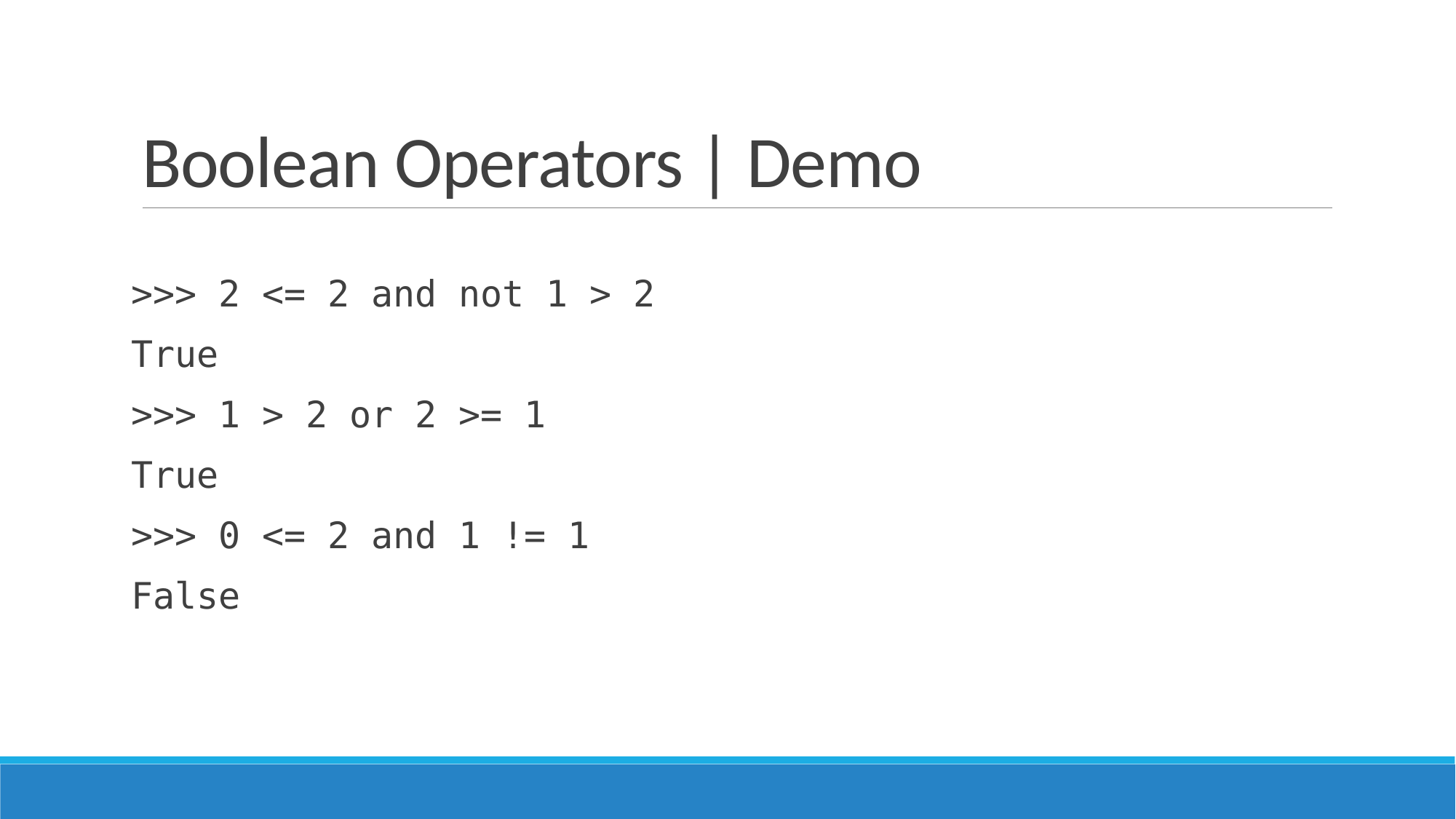

# Boolean Operators | Demo
>>> 2 <= 2 and not 1 > 2
True
>>> 1 > 2 or 2 >= 1
True
>>> 0 <= 2 and 1 != 1
False